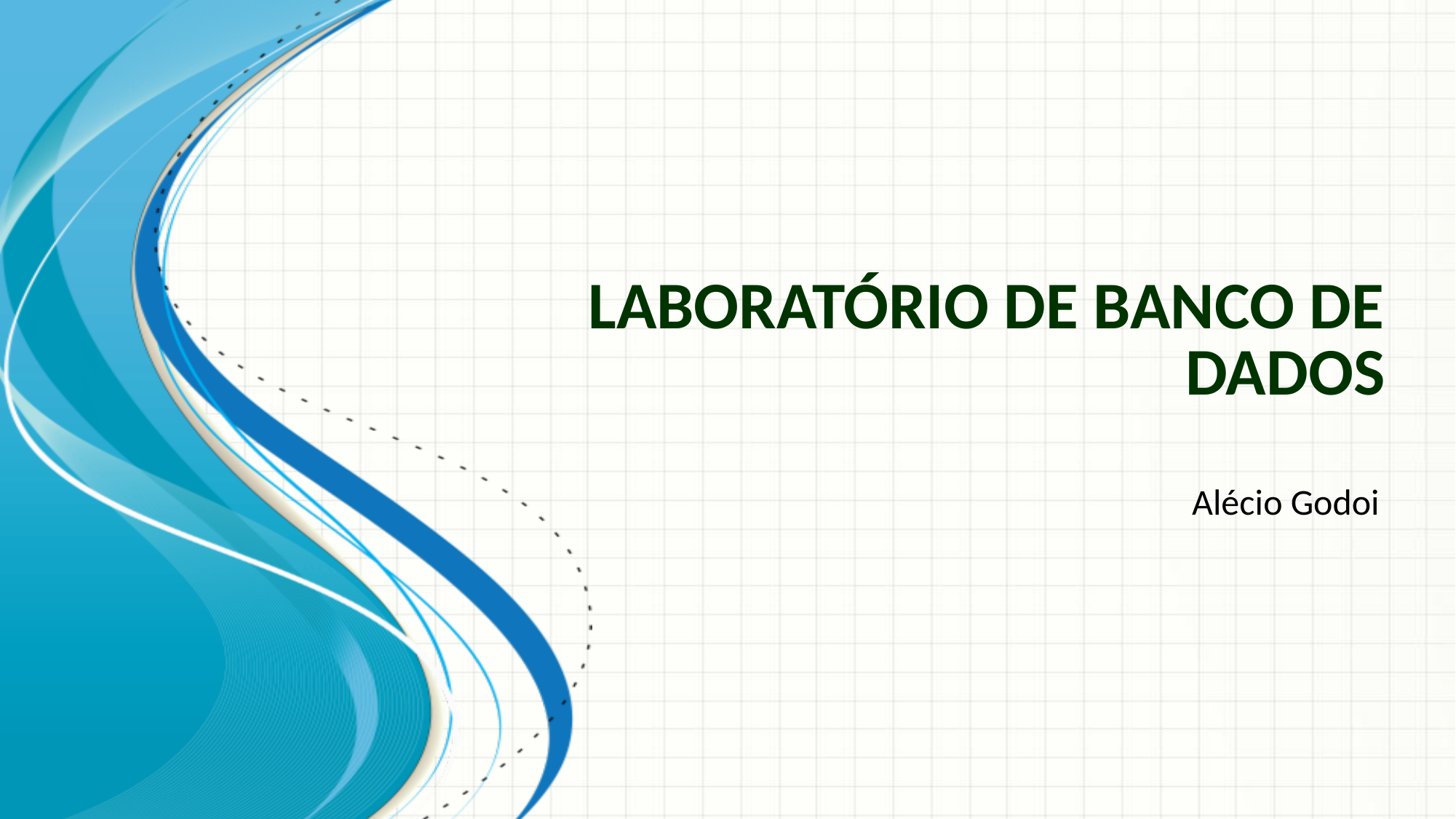

# Laboratório de Banco de Dados
 Alécio Godoi